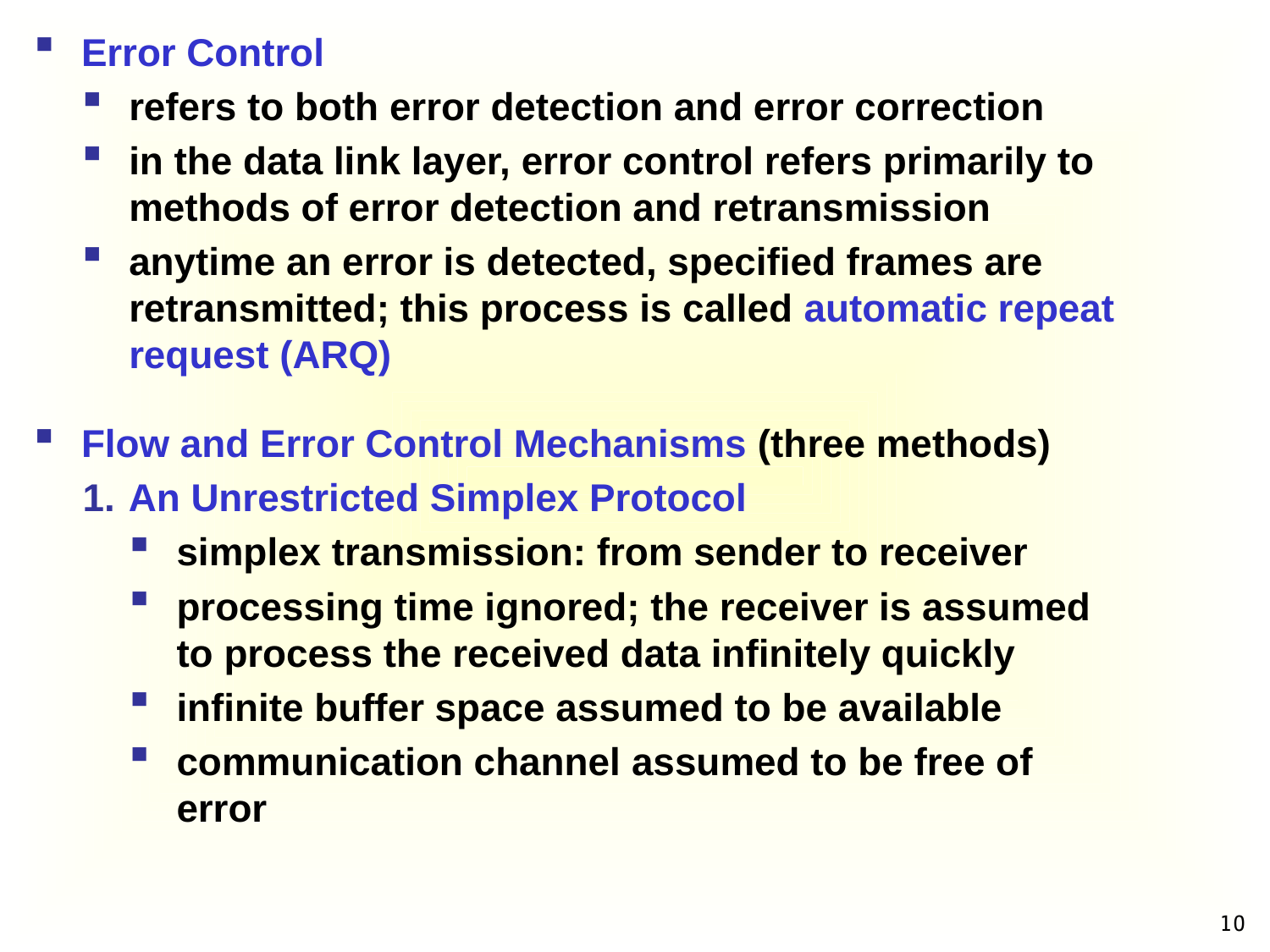

Error Control
refers to both error detection and error correction
in the data link layer, error control refers primarily to methods of error detection and retransmission
anytime an error is detected, specified frames are retransmitted; this process is called automatic repeat request (ARQ)
Flow and Error Control Mechanisms (three methods)
An Unrestricted Simplex Protocol
simplex transmission: from sender to receiver
processing time ignored; the receiver is assumed to process the received data infinitely quickly
infinite buffer space assumed to be available
communication channel assumed to be free of error
10